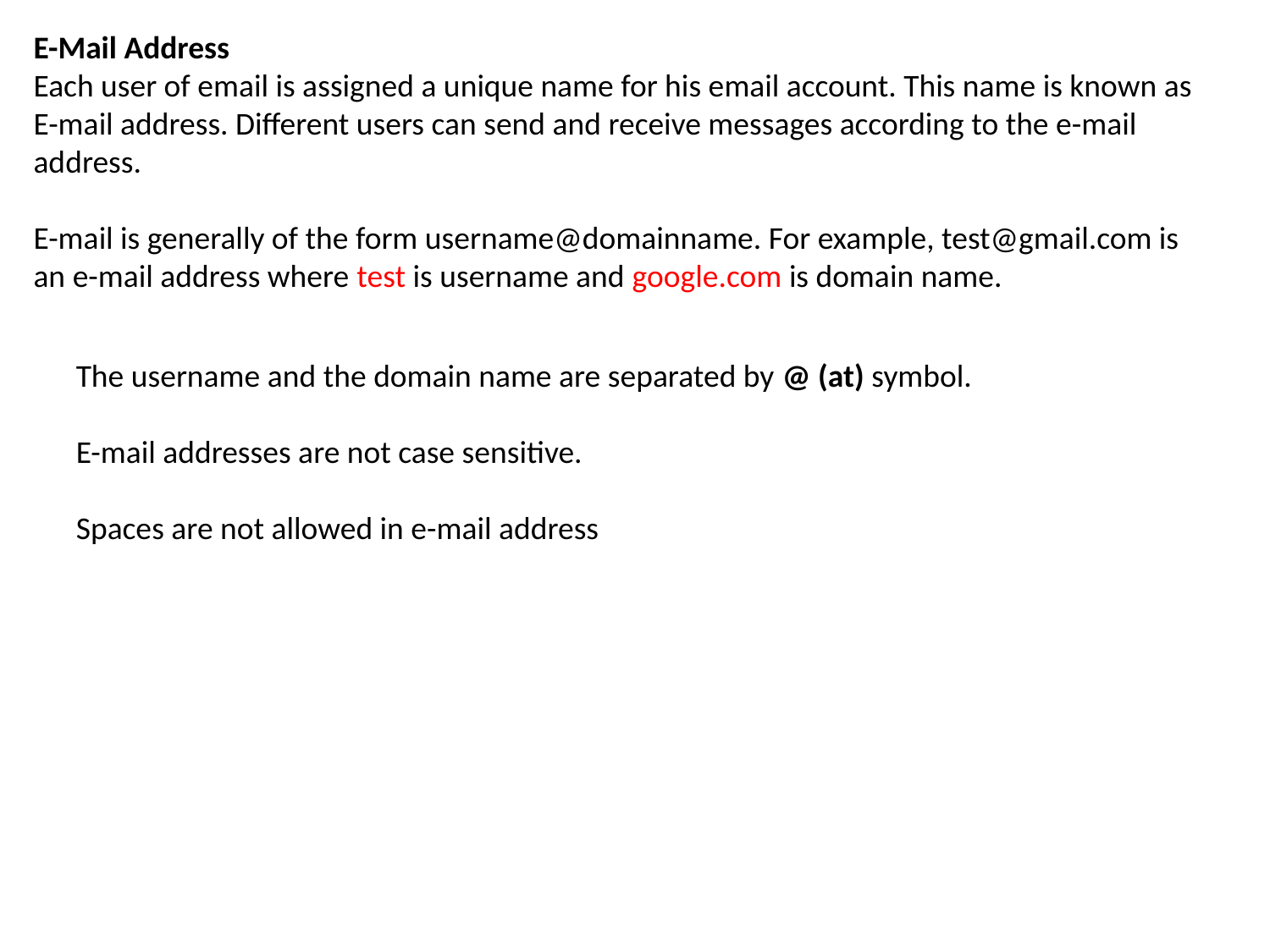

E-Mail Address
Each user of email is assigned a unique name for his email account. This name is known as E-mail address. Different users can send and receive messages according to the e-mail address.

E-mail is generally of the form username@domainname. For example, test@gmail.com is an e-mail address where test is username and google.com is domain name.
The username and the domain name are separated by @ (at) symbol.

E-mail addresses are not case sensitive.

Spaces are not allowed in e-mail address